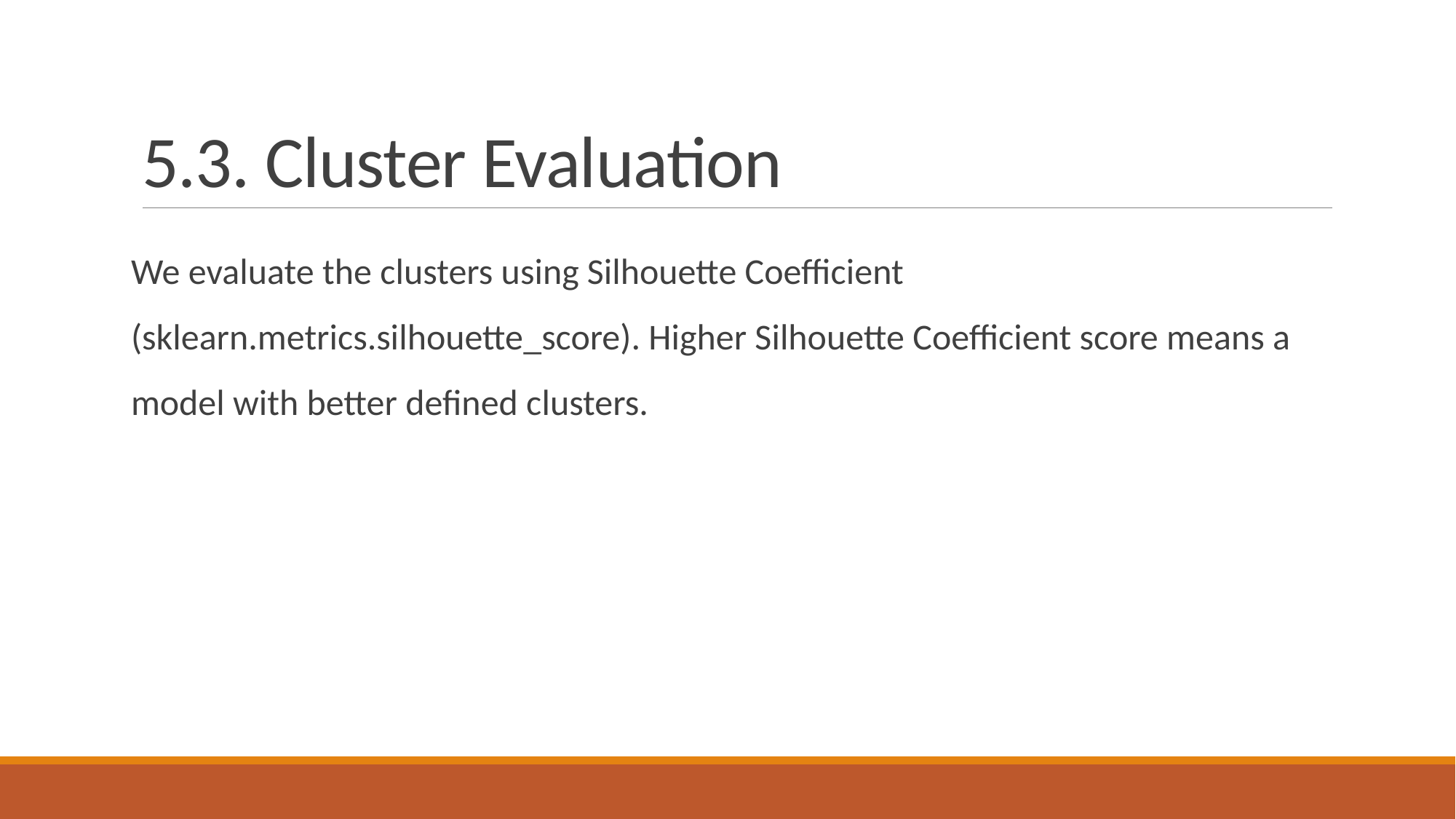

# 5.3. Cluster Evaluation
We evaluate the clusters using Silhouette Coefficient (sklearn.metrics.silhouette_score). Higher Silhouette Coefficient score means a model with better defined clusters.